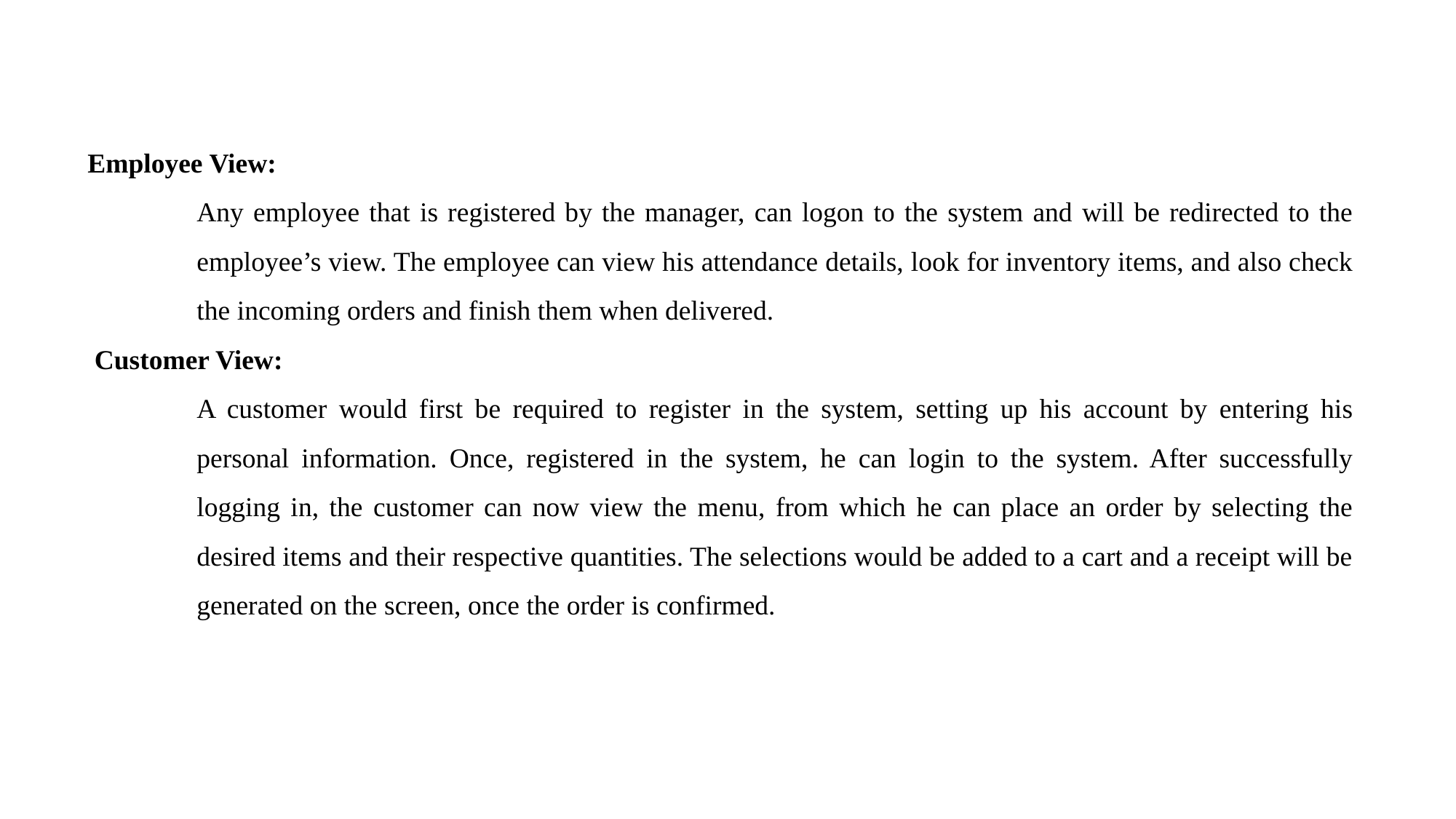

Employee View:
Any employee that is registered by the manager, can logon to the system and will be redirected to the employee’s view. The employee can view his attendance details, look for inventory items, and also check the incoming orders and finish them when delivered.
 Customer View:
A customer would first be required to register in the system, setting up his account by entering his personal information. Once, registered in the system, he can login to the system. After successfully logging in, the customer can now view the menu, from which he can place an order by selecting the desired items and their respective quantities. The selections would be added to a cart and a receipt will be generated on the screen, once the order is confirmed.